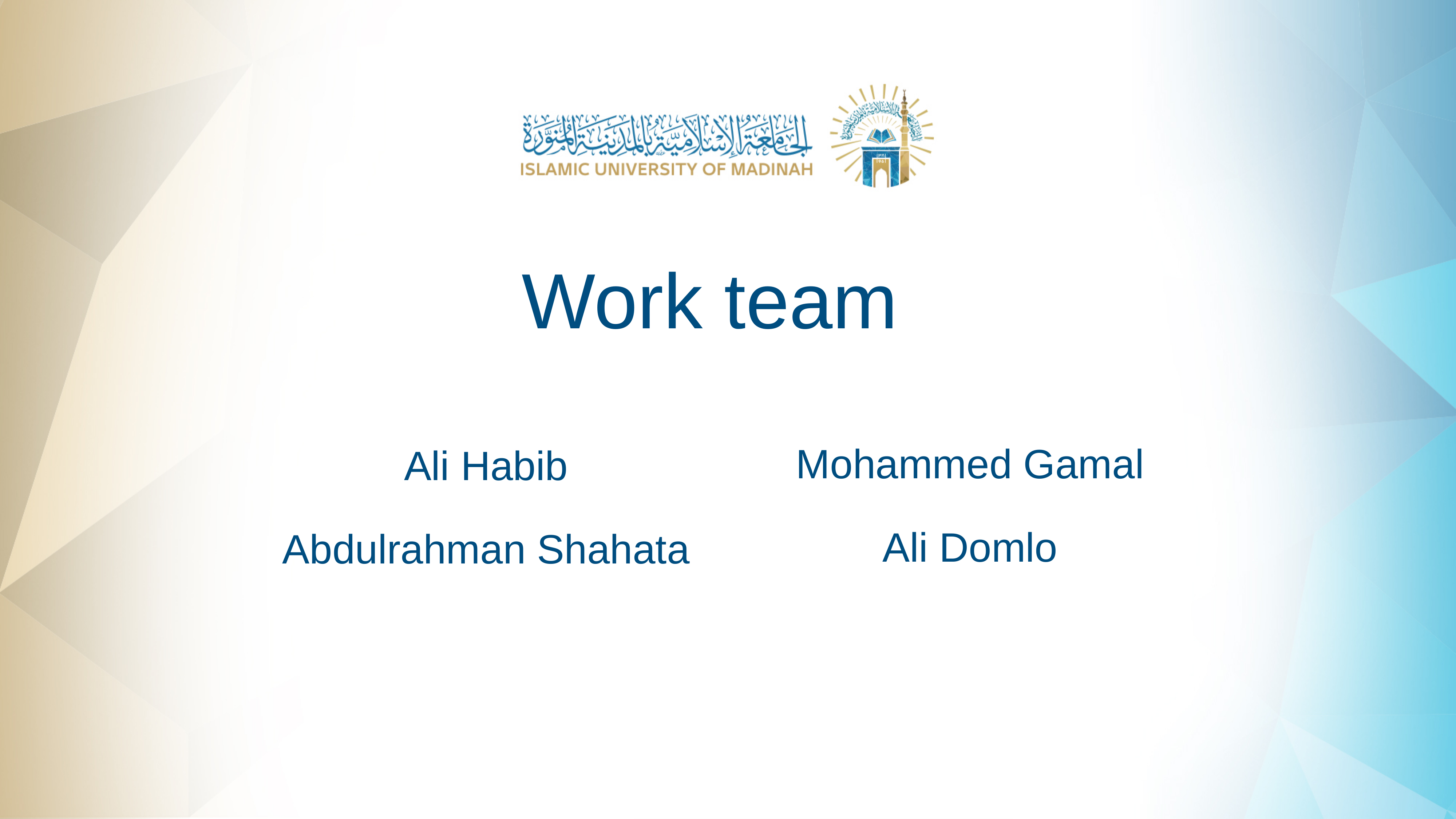

# Work team
Mohammed Gamal
Ali Domlo
Ali Habib
Abdulrahman Shahata